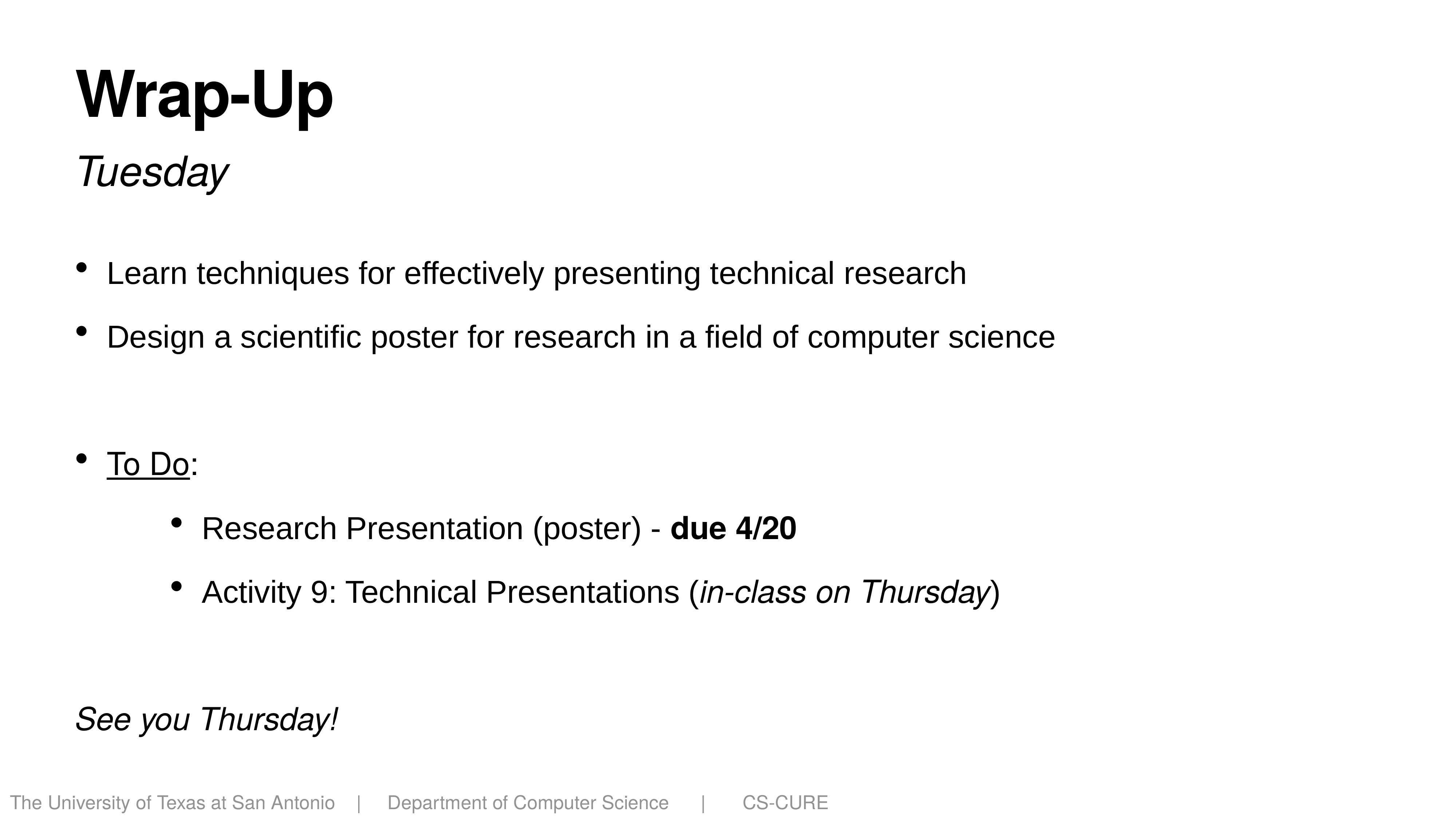

# Wrap-Up
Tuesday
Learn techniques for effectively presenting technical research
Design a scientific poster for research in a field of computer science

To Do:
Research Presentation (poster) - due 4/20
Activity 9: Technical Presentations (in-class on Thursday)

See you Thursday!
29